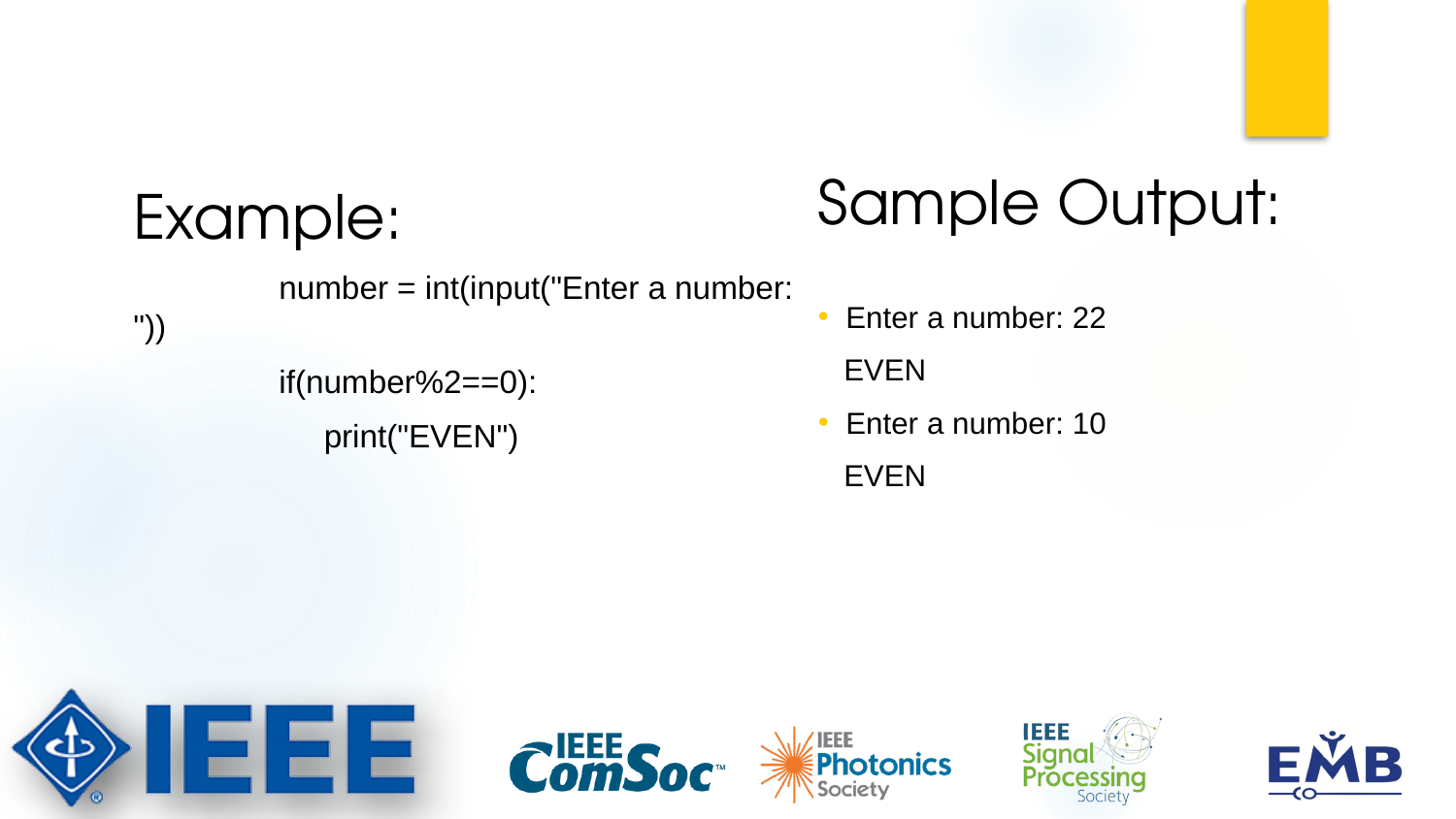

Sample Output:

  Enter a number: 22
   EVEN
  Enter a number: 10
   EVEN
Example:
	number = int(input("Enter a number: "))
	if(number%2==0):
	     print("EVEN")